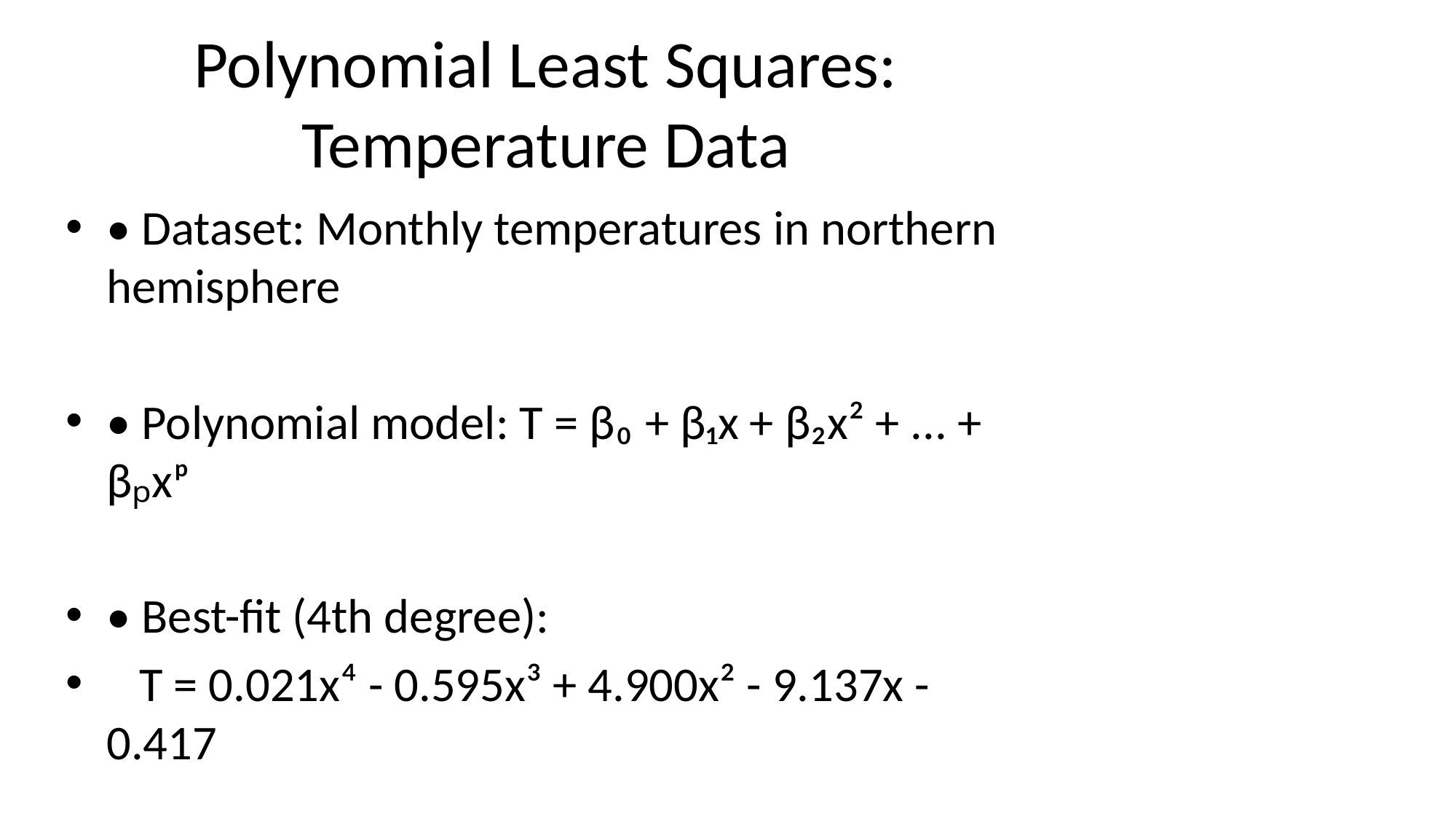

# Polynomial Least Squares: Temperature Data
• Dataset: Monthly temperatures in northern hemisphere

• Polynomial model: T = β₀ + β₁x + β₂x² + ... + βₚxᵖ

• Best-fit (4th degree):
   T = 0.021x⁴ - 0.595x³ + 4.900x² - 9.137x - 0.417

• R² = 0.9984 (99.84% of variance explained)

• Captures seasonal temperature variations